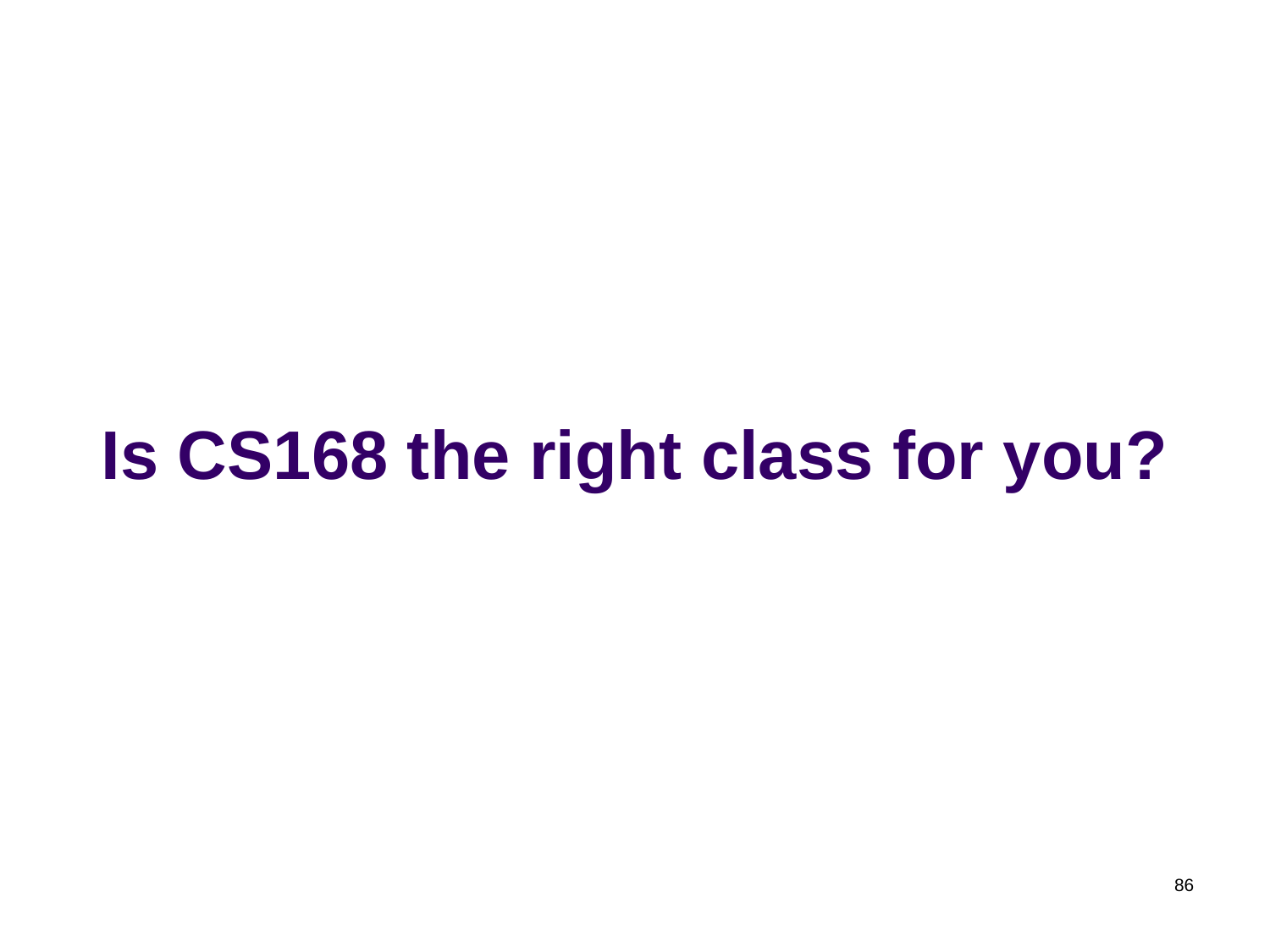

# Is CS168 the right class for you?

86